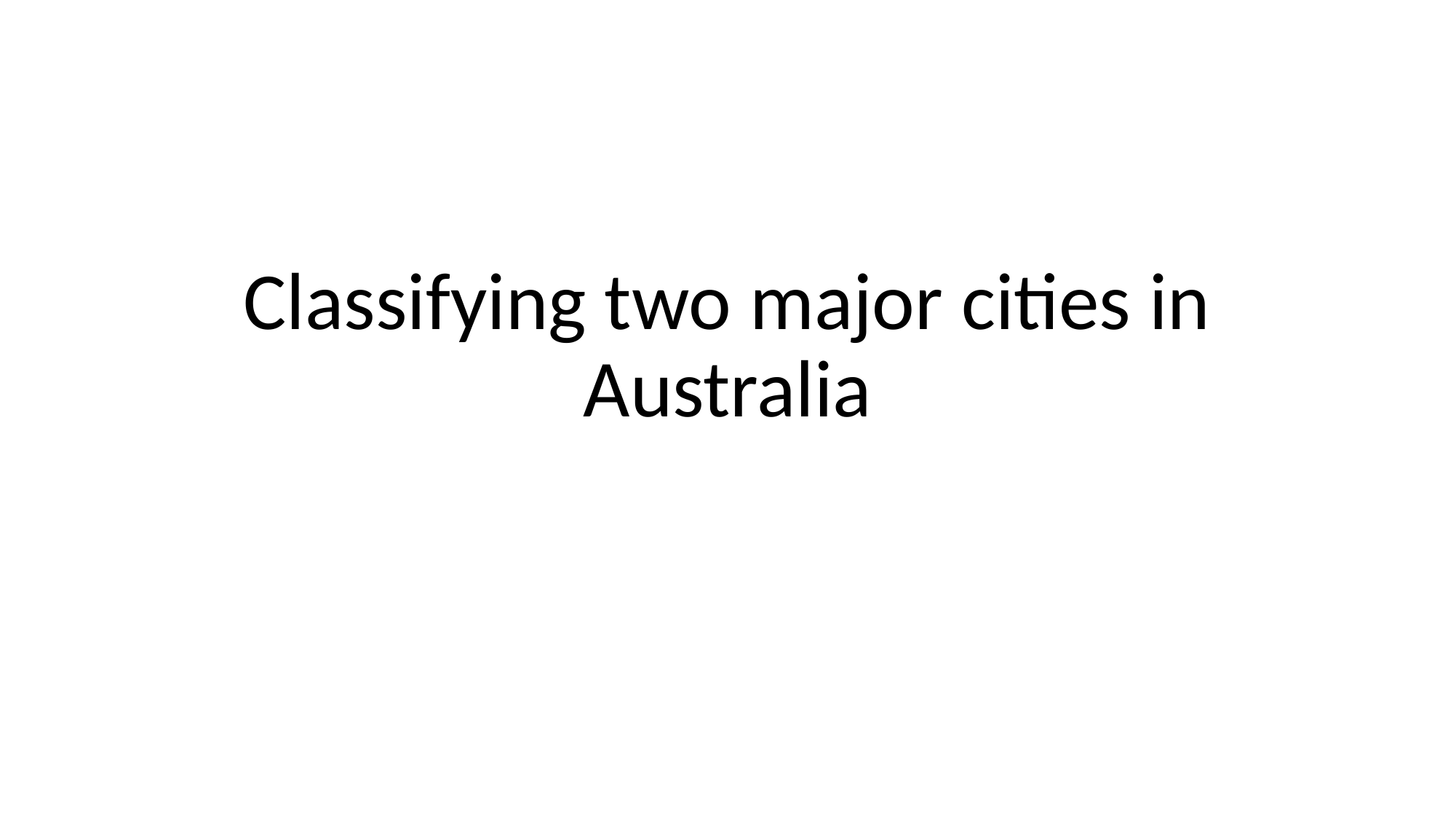

# Classifying two major cities in Australia